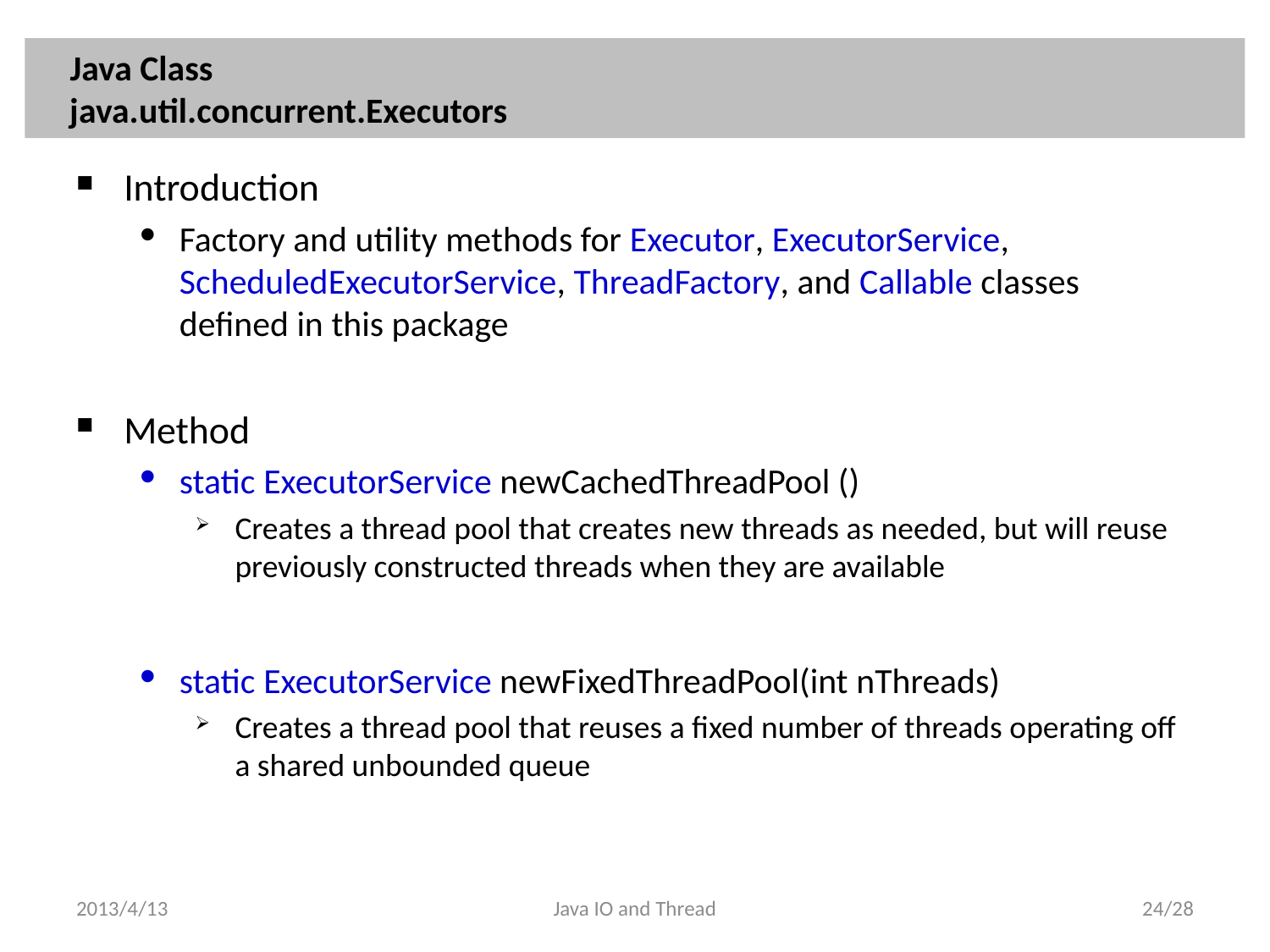

# Java Class java.util.concurrent.Executors
Introduction
Factory and utility methods for Executor, ExecutorService, ScheduledExecutorService, ThreadFactory, and Callable classes defined in this package

Method
static ExecutorService newCachedThreadPool ()
Creates a thread pool that creates new threads as needed, but will reuse previously constructed threads when they are available

static ExecutorService newFixedThreadPool(int nThreads)
Creates a thread pool that reuses a fixed number of threads operating off a shared unbounded queue
2013/4/13
Java IO and Thread
24/28